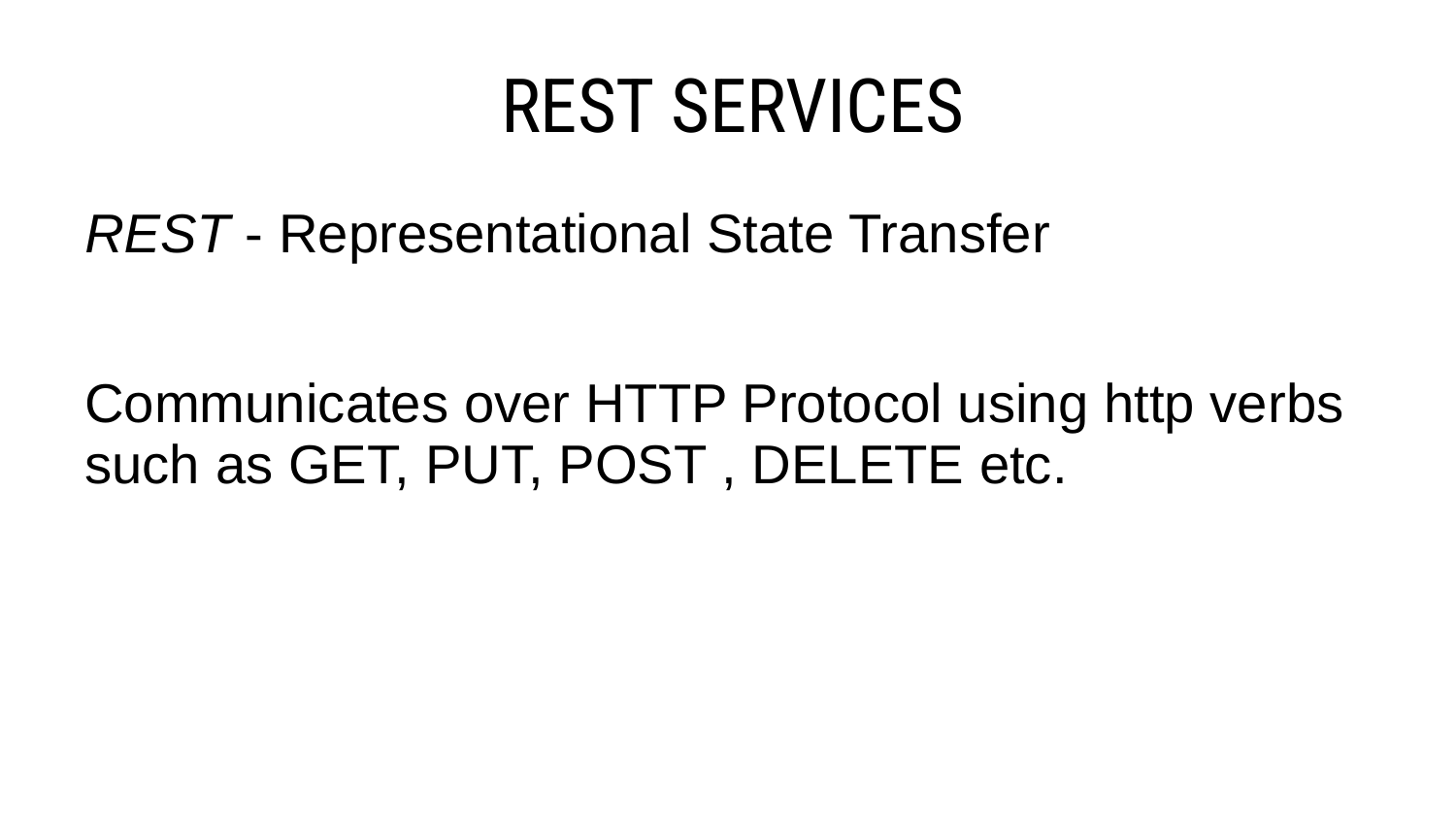

# REST SERVICES
REST - Representational State Transfer

Communicates over HTTP Protocol using http verbs such as GET, PUT, POST , DELETE etc.